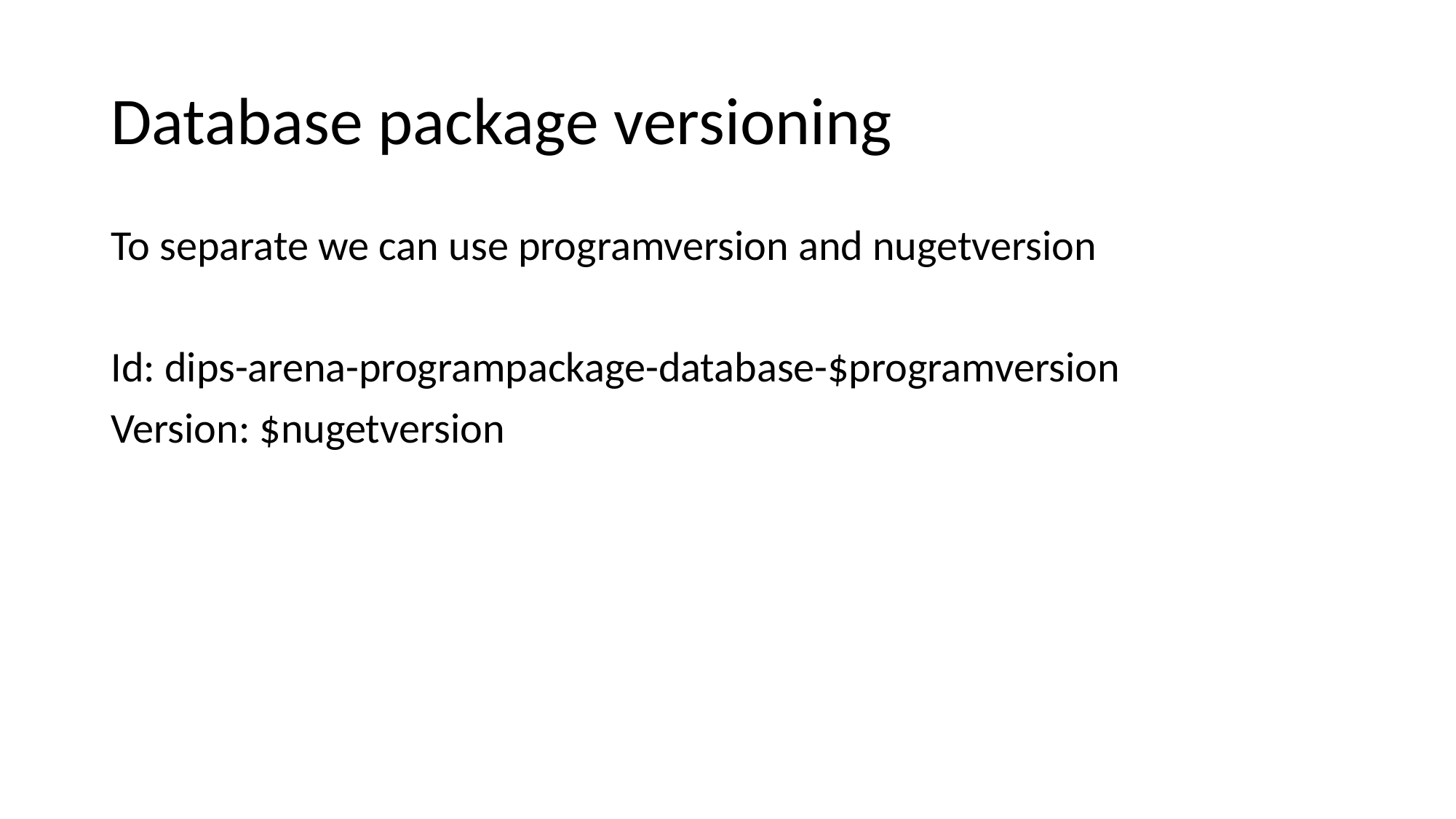

# Database package versioning
To separate we can use programversion and nugetversion

Id: dips-arena-programpackage-database-$programversion
Version: $nugetversion